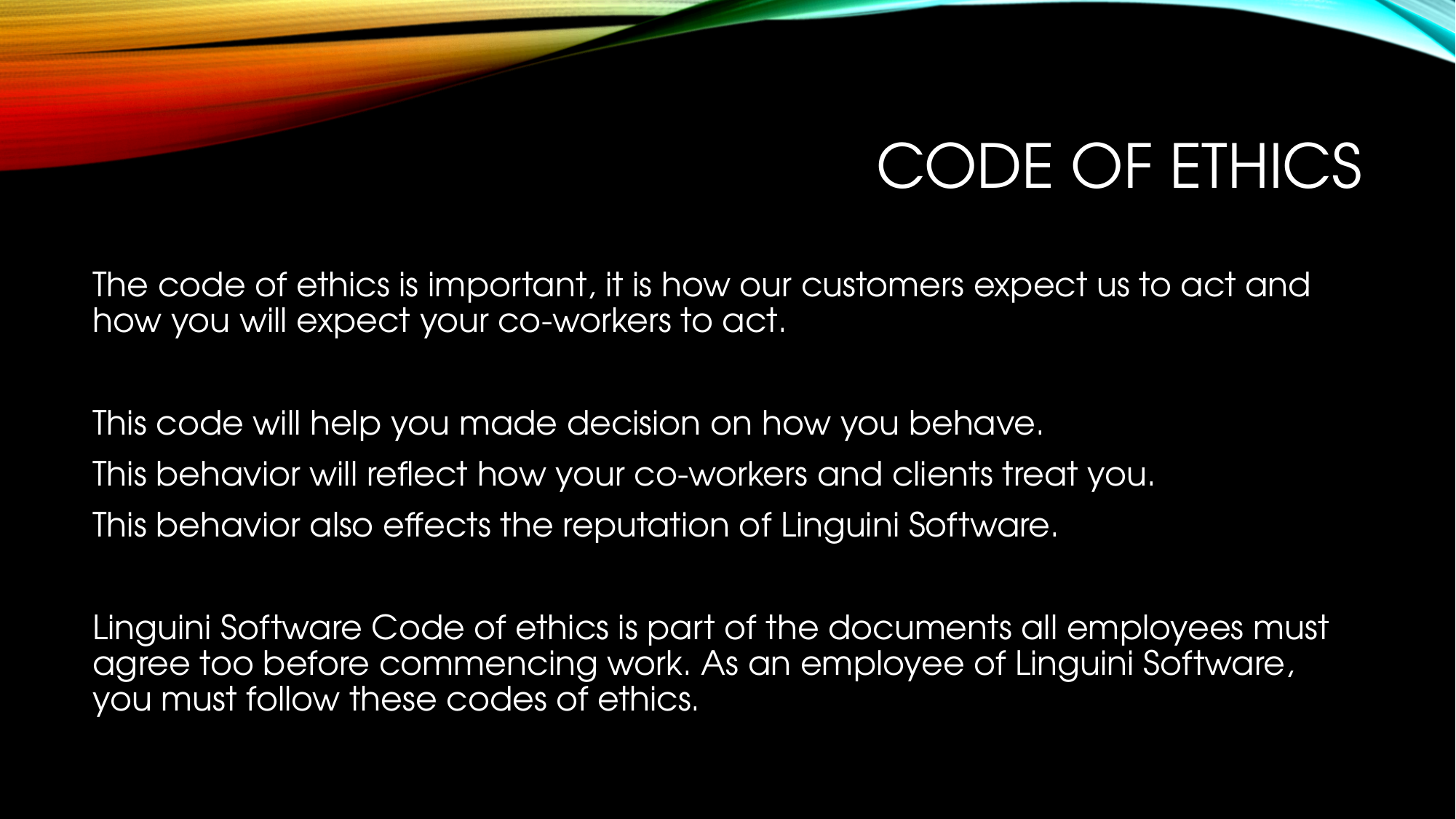

# Code of Ethics
The code of ethics is important, it is how our customers expect us to act and how you will expect your co-workers to act.

This code will help you made decision on how you behave.
This behavior will reflect how your co-workers and clients treat you.
This behavior also effects the reputation of Linguini Software.

Linguini Software Code of ethics is part of the documents all employees must agree too before commencing work. As an employee of Linguini Software, you must follow these codes of ethics.